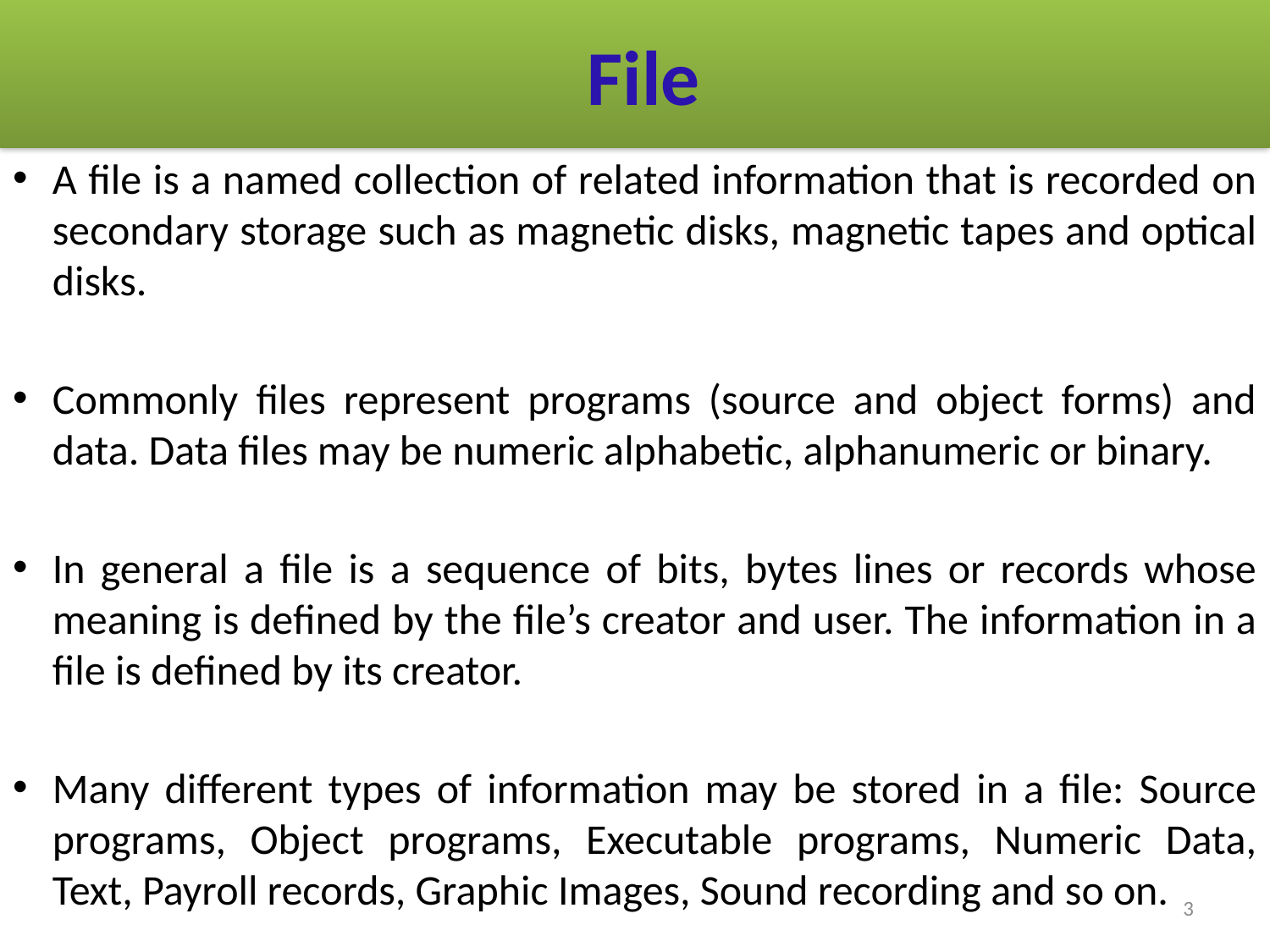

# File
A file is a named collection of related information that is recorded on secondary storage such as magnetic disks, magnetic tapes and optical disks.

Commonly files represent programs (source and object forms) and data. Data files may be numeric alphabetic, alphanumeric or binary.

In general a file is a sequence of bits, bytes lines or records whose meaning is defined by the file’s creator and user. The information in a file is defined by its creator.

Many different types of information may be stored in a file: Source programs, Object programs, Executable programs, Numeric Data, Text, Payroll records, Graphic Images, Sound recording and so on.
3